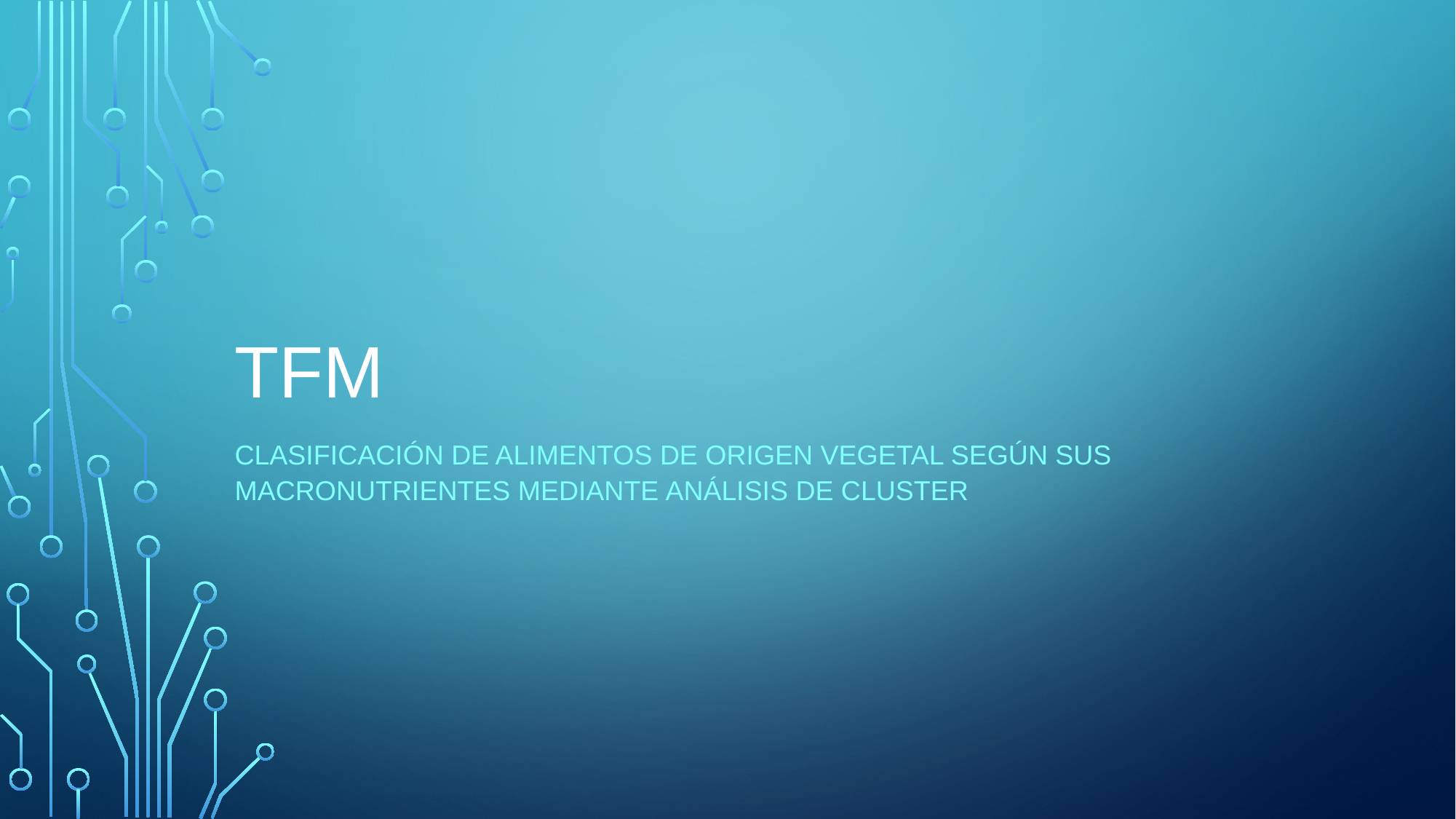

# tfm
Clasificación de alimentos de origen vegetal según sus macronutrientes mediante Análisis de Cluster